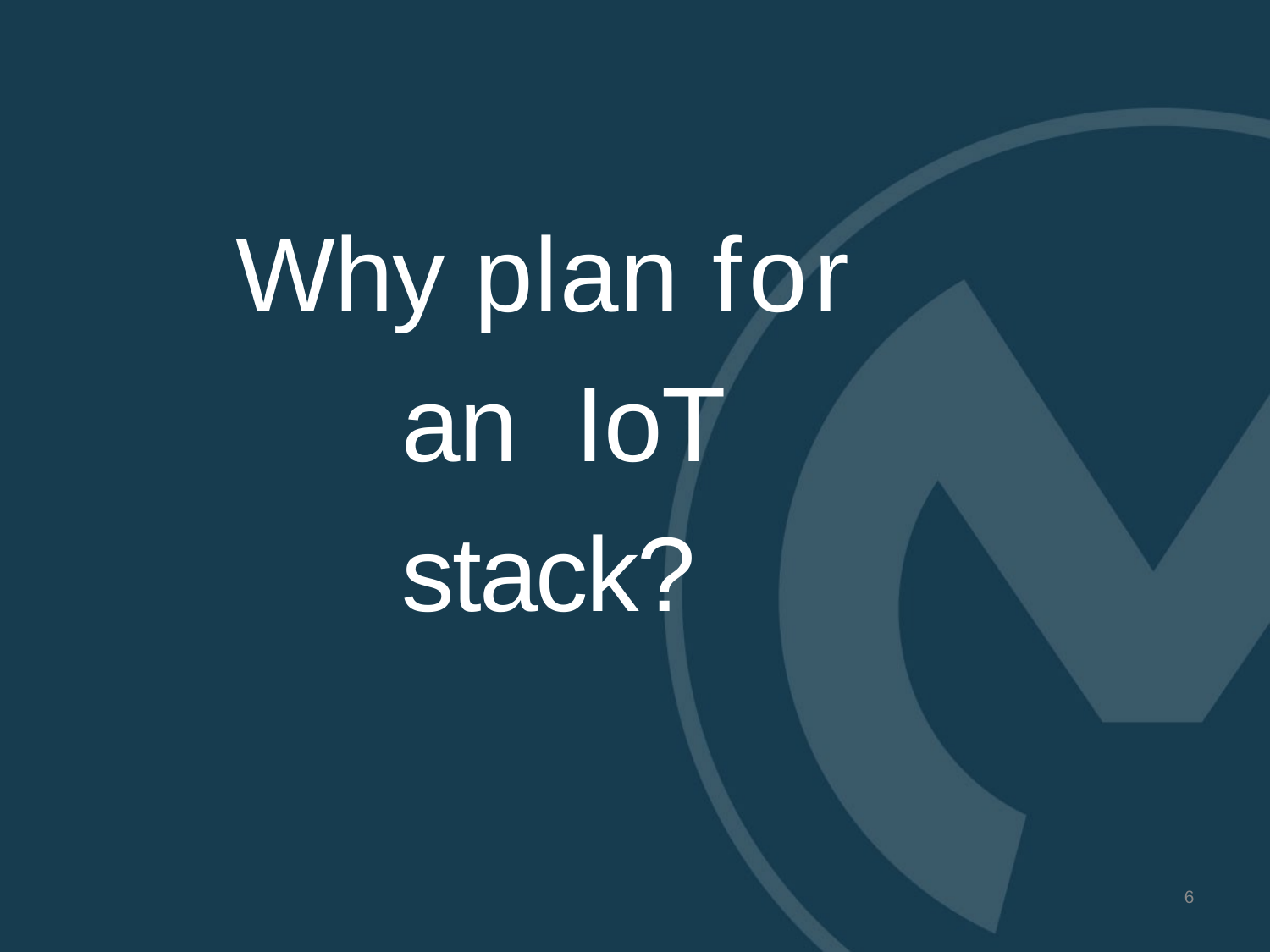

# Why plan for an  IoT stack?
6